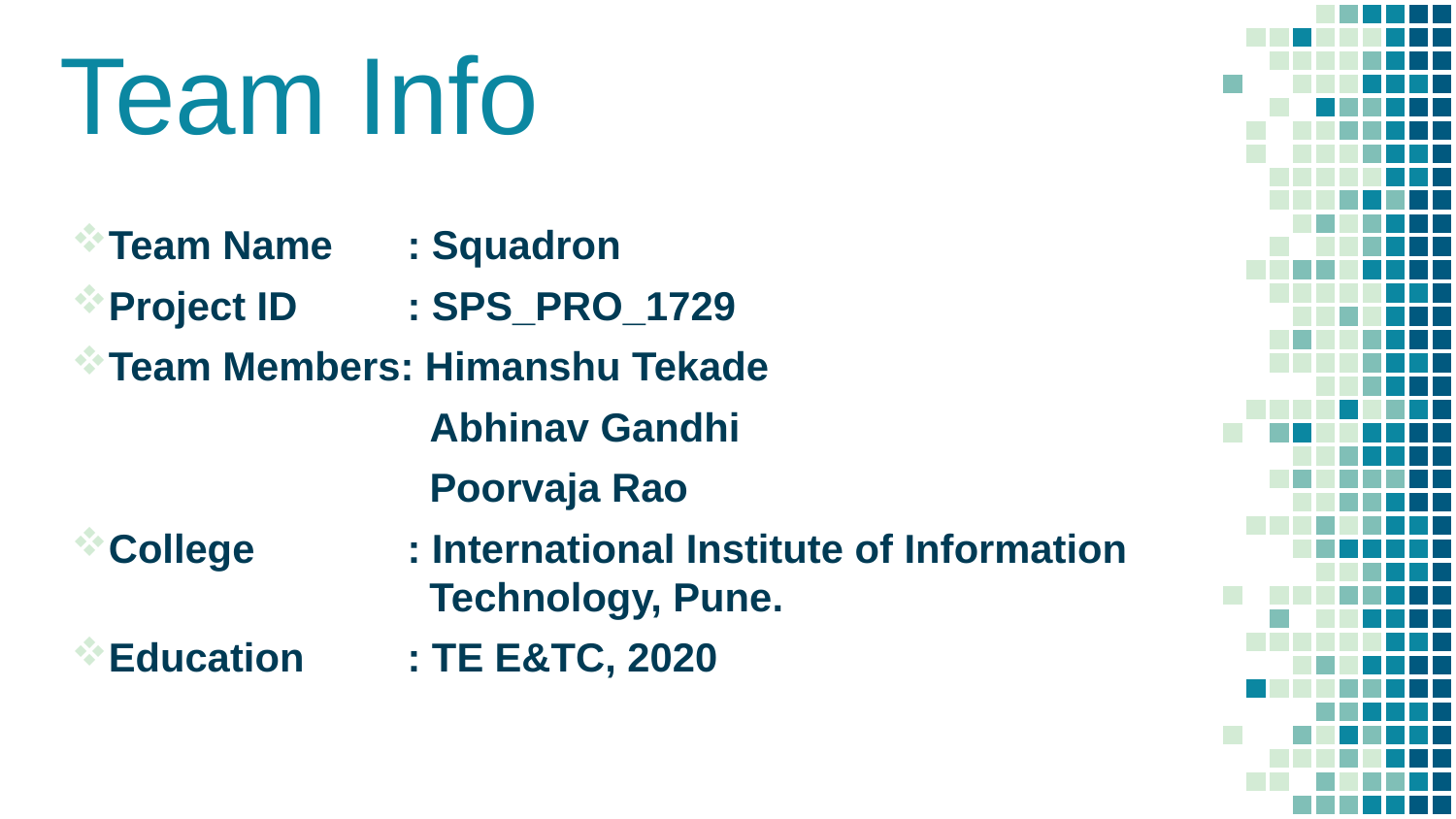

Team Info
Team Name	    : Squadron
Project ID  	    : SPS_PRO_1729
Team Members: Himanshu Tekade
		      Abhinav Gandhi
		      Poorvaja Rao
College	    : International Institute of Information 		      Technology, Pune.
Education	    : TE E&TC, 2020